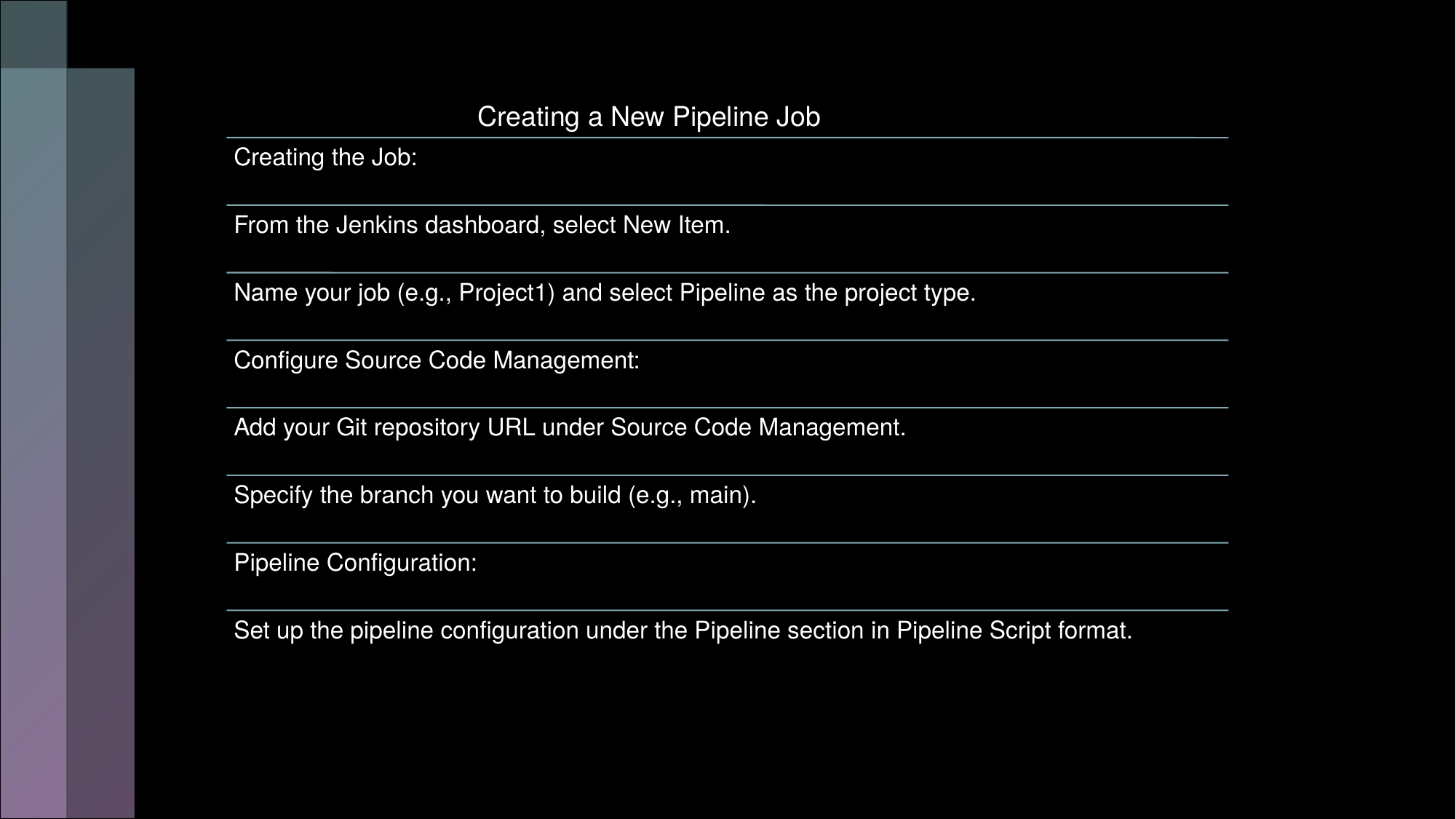

Creating a New Pipeline Job
Creating the Job:
From the Jenkins dashboard, select New Item.
Name your job (e.g., Project1) and select Pipeline as the project type.
Configure Source Code Management:
Add your Git repository URL under Source Code Management.
Specify the branch you want to build (e.g., main).
Pipeline Configuration:
Set up the pipeline configuration under the Pipeline section in Pipeline Script format.